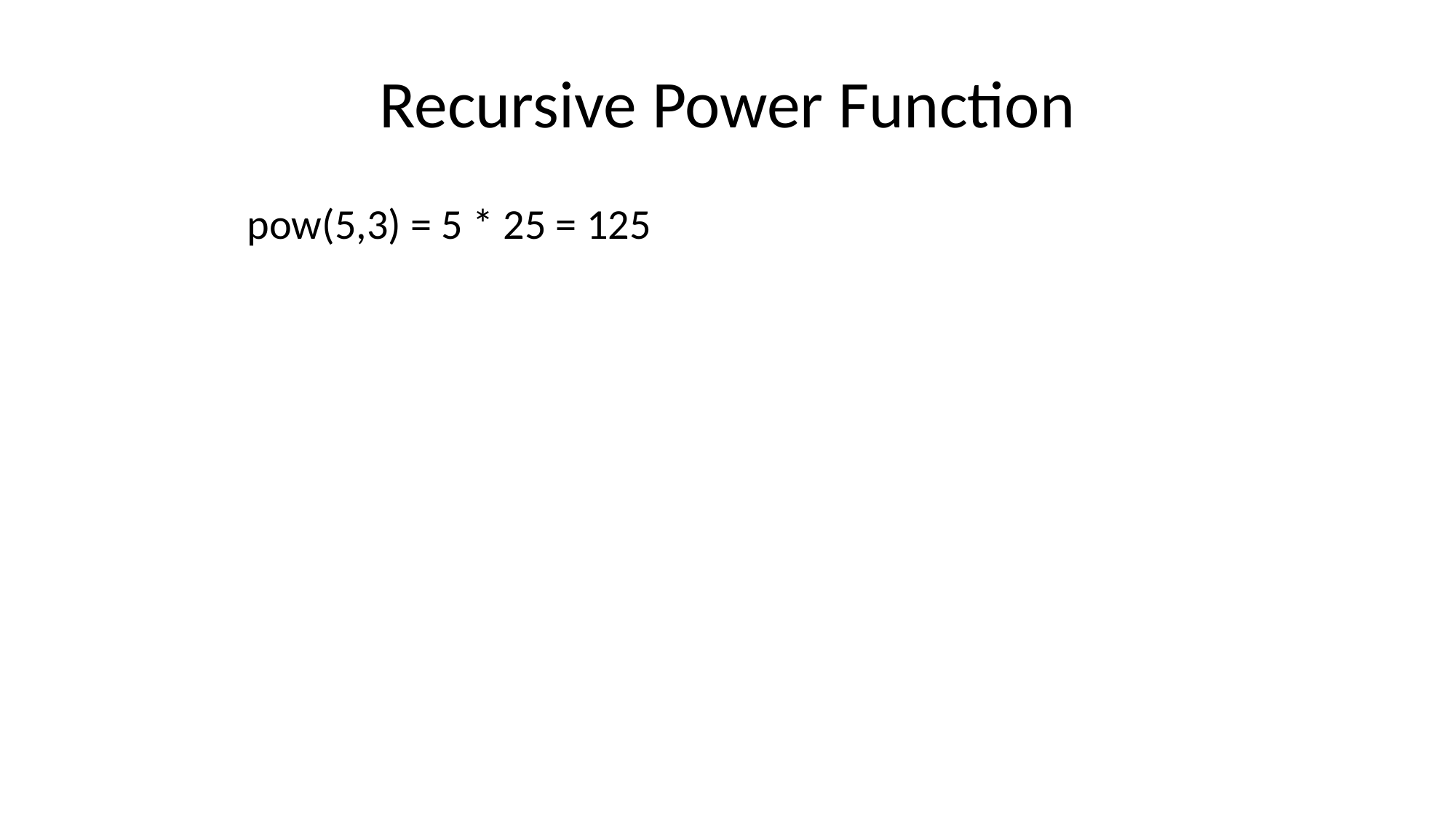

# Recursive Power Function
pow(5,3) = 5 * 25 = 125